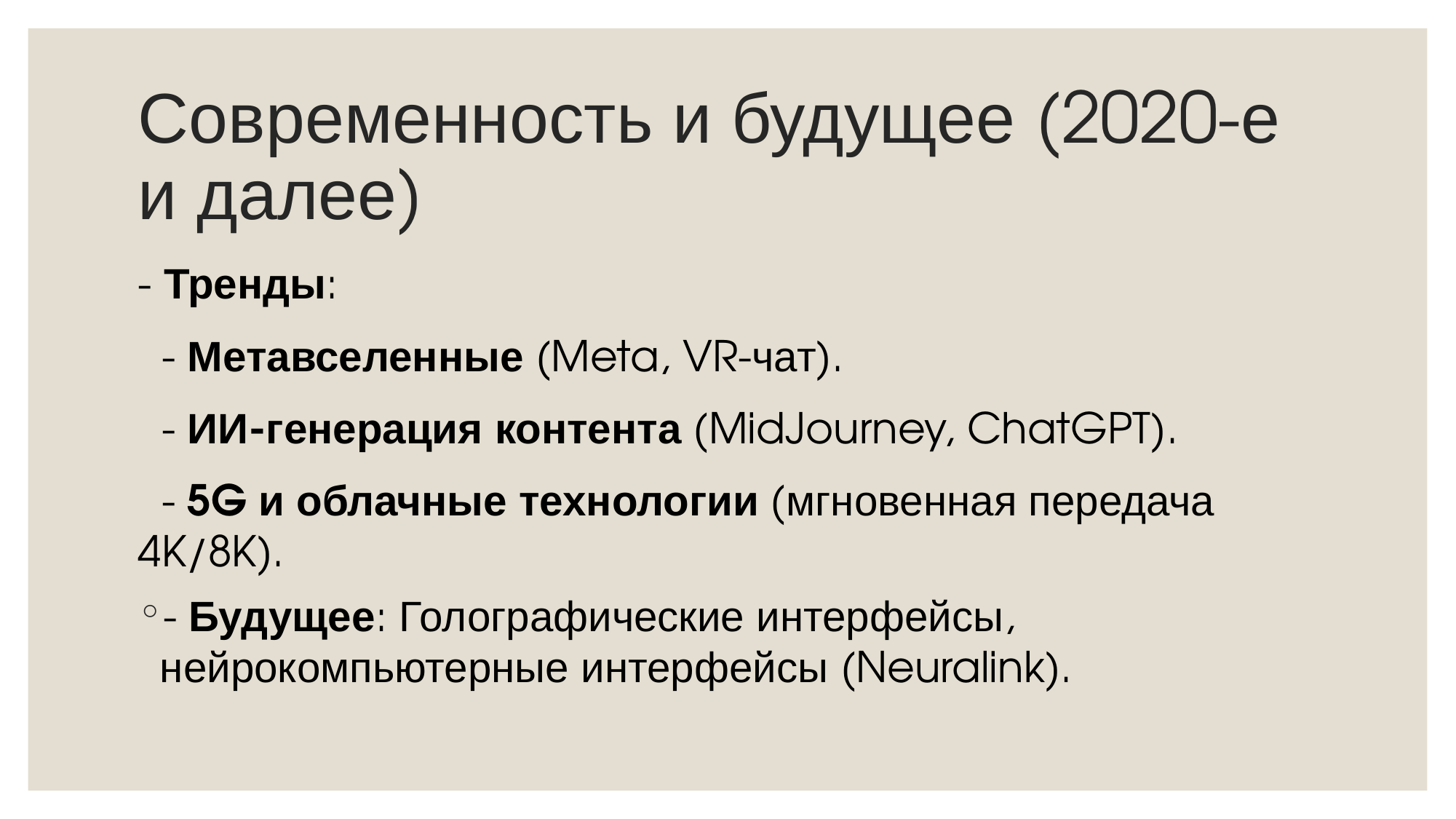

# Современность и будущее (2020-е и далее)
- Тренды:
  - Метавселенные (Meta, VR-чат).
  - ИИ-генерация контента (MidJourney, ChatGPT).
  - 5G и облачные технологии (мгновенная передача 4K/8K).
- Будущее: Голографические интерфейсы, нейрокомпьютерные интерфейсы (Neuralink).